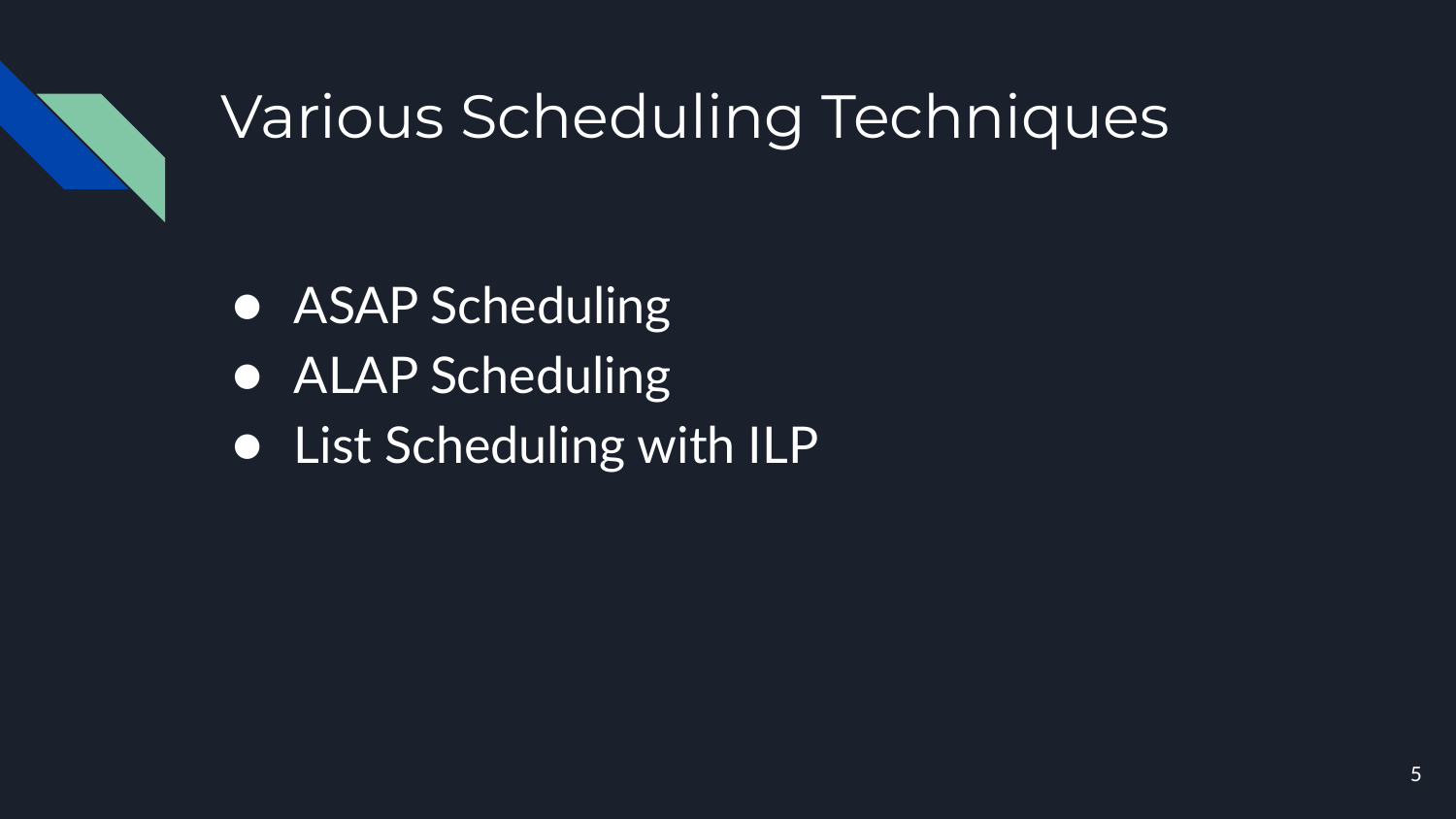

# Various Scheduling Techniques
ASAP Scheduling
ALAP Scheduling
List Scheduling with ILP
5